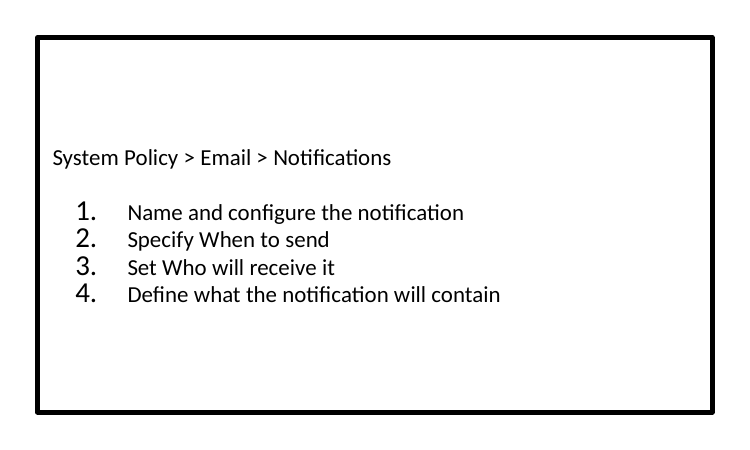

System Policy > Email > Notifications

Name and configure the notification
Specify When to send
Set Who will receive it
Define what the notification will contain